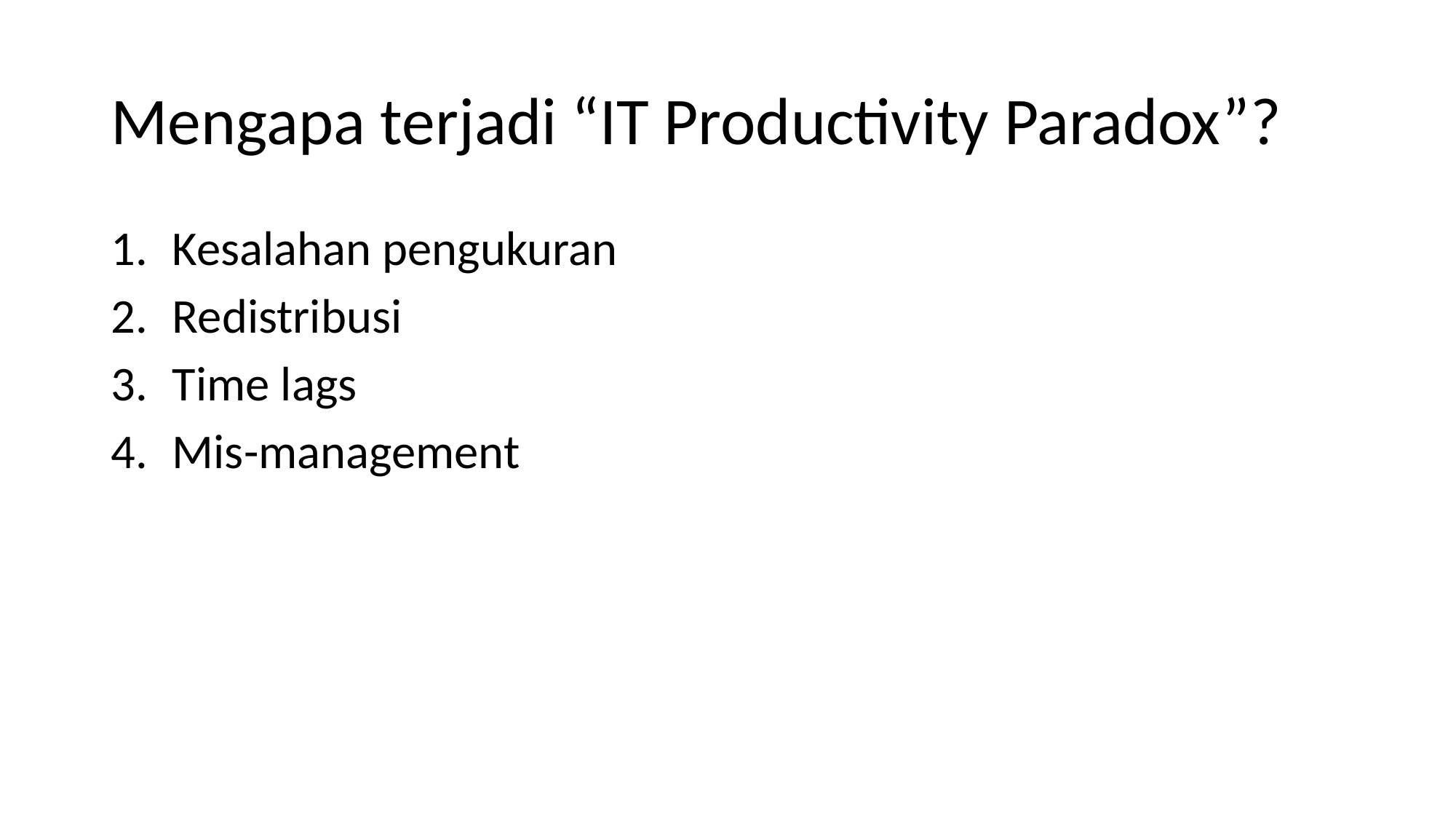

# Mengapa terjadi “IT Productivity Paradox”?
Kesalahan pengukuran
Redistribusi
Time lags
Mis-management